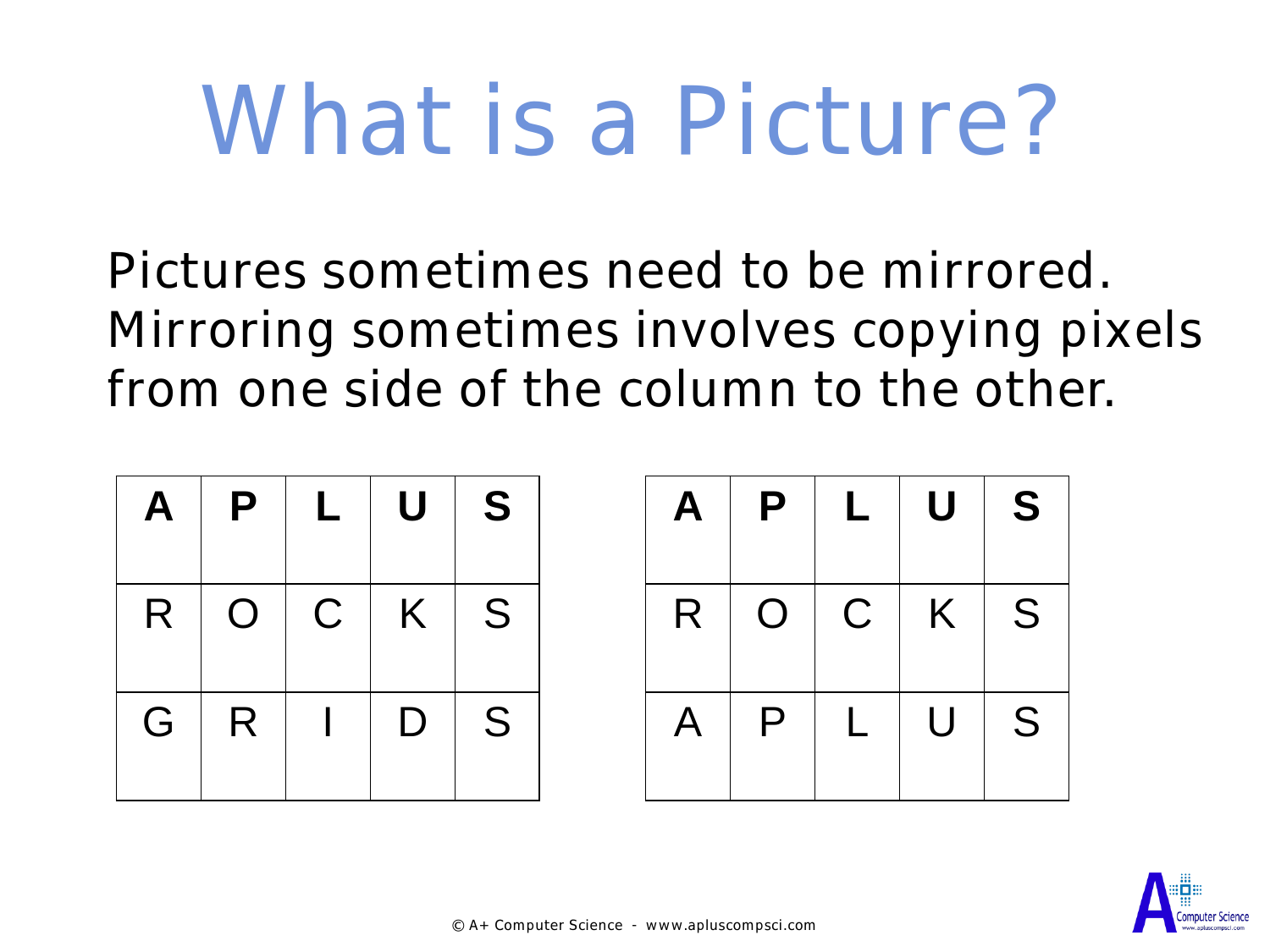

What is a Picture?
Pictures sometimes need to be mirrored.
Mirroring sometimes involves copying pixels
from one side of the column to the other.
| A | P | L | U | S |
| --- | --- | --- | --- | --- |
| R | O | C | K | S |
| G | R | I | D | S |
| A | P | L | U | S |
| --- | --- | --- | --- | --- |
| R | O | C | K | S |
| A | P | L | U | S |

© A+ Computer Science  -  www.apluscompsci.com